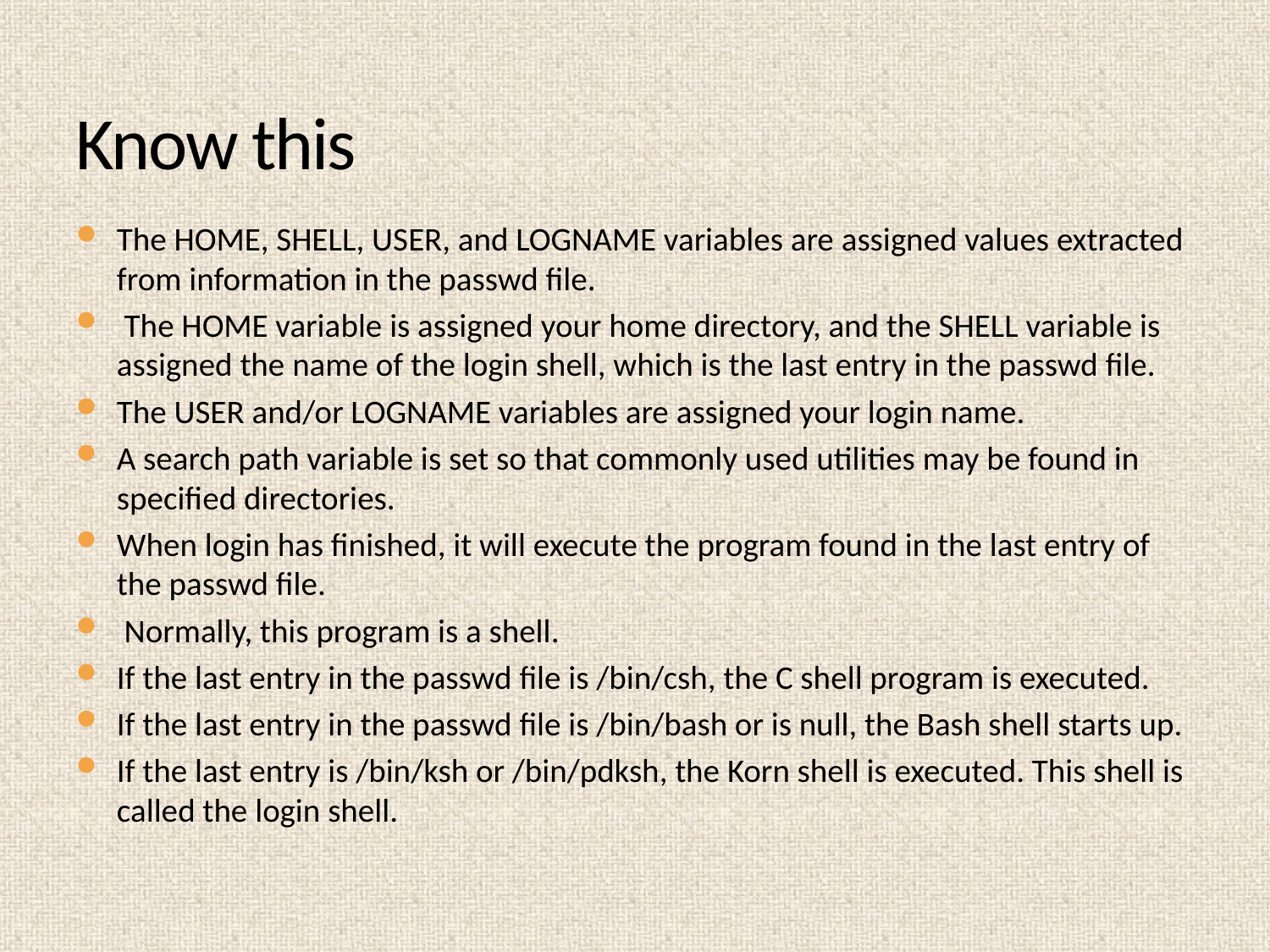

# Know this
The HOME, SHELL, USER, and LOGNAME variables are assigned values extracted from information in the passwd file.
 The HOME variable is assigned your home directory, and the SHELL variable is assigned the name of the login shell, which is the last entry in the passwd file.
The USER and/or LOGNAME variables are assigned your login name.
A search path variable is set so that commonly used utilities may be found in specified directories.
When login has finished, it will execute the program found in the last entry of the passwd file.
 Normally, this program is a shell.
If the last entry in the passwd file is /bin/csh, the C shell program is executed.
If the last entry in the passwd file is /bin/bash or is null, the Bash shell starts up.
If the last entry is /bin/ksh or /bin/pdksh, the Korn shell is executed. This shell is called the login shell.